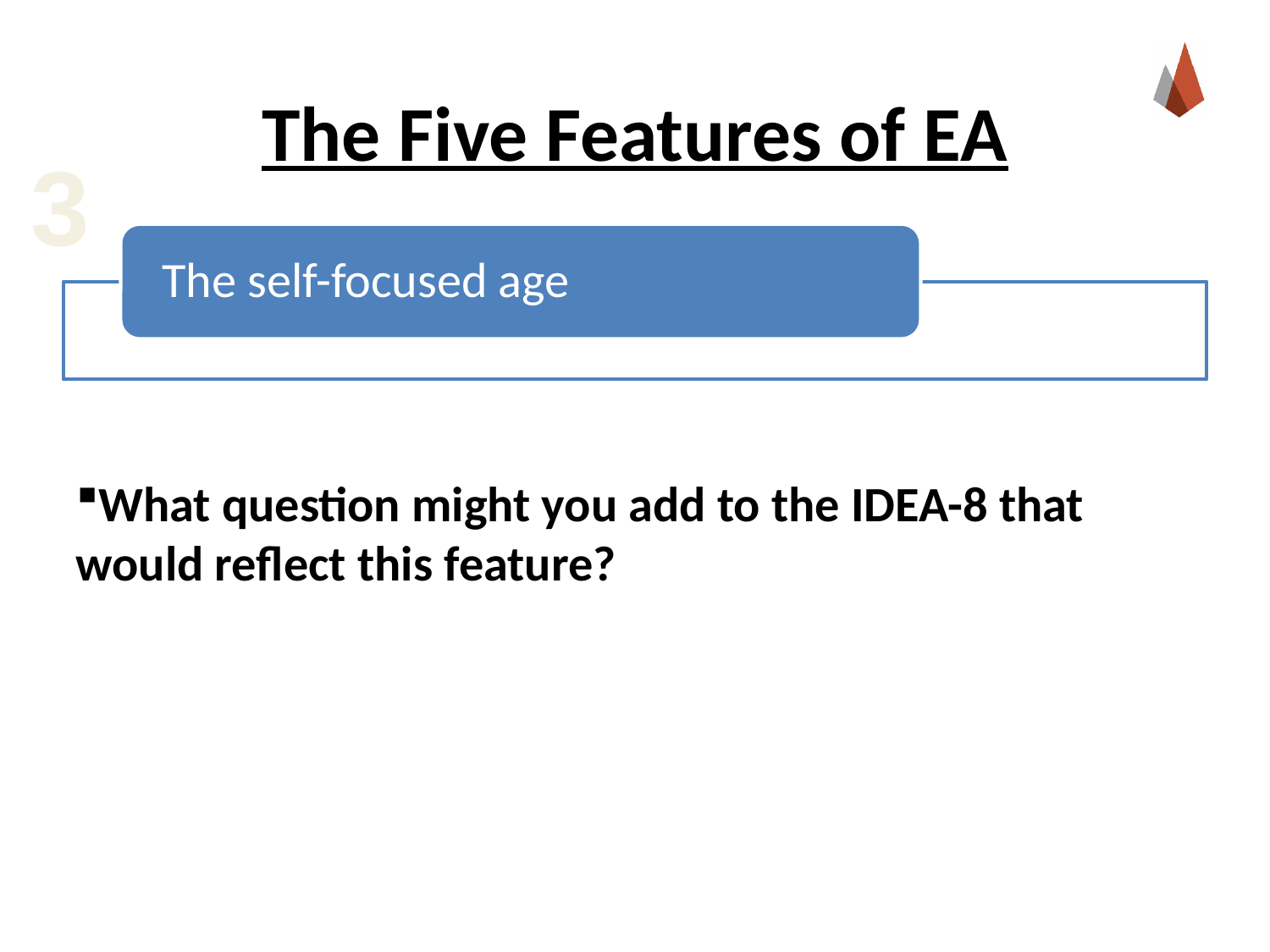

# The Five Features of EA
3
The self-focused age

What question might you add to the IDEA-8 that would reflect this feature?